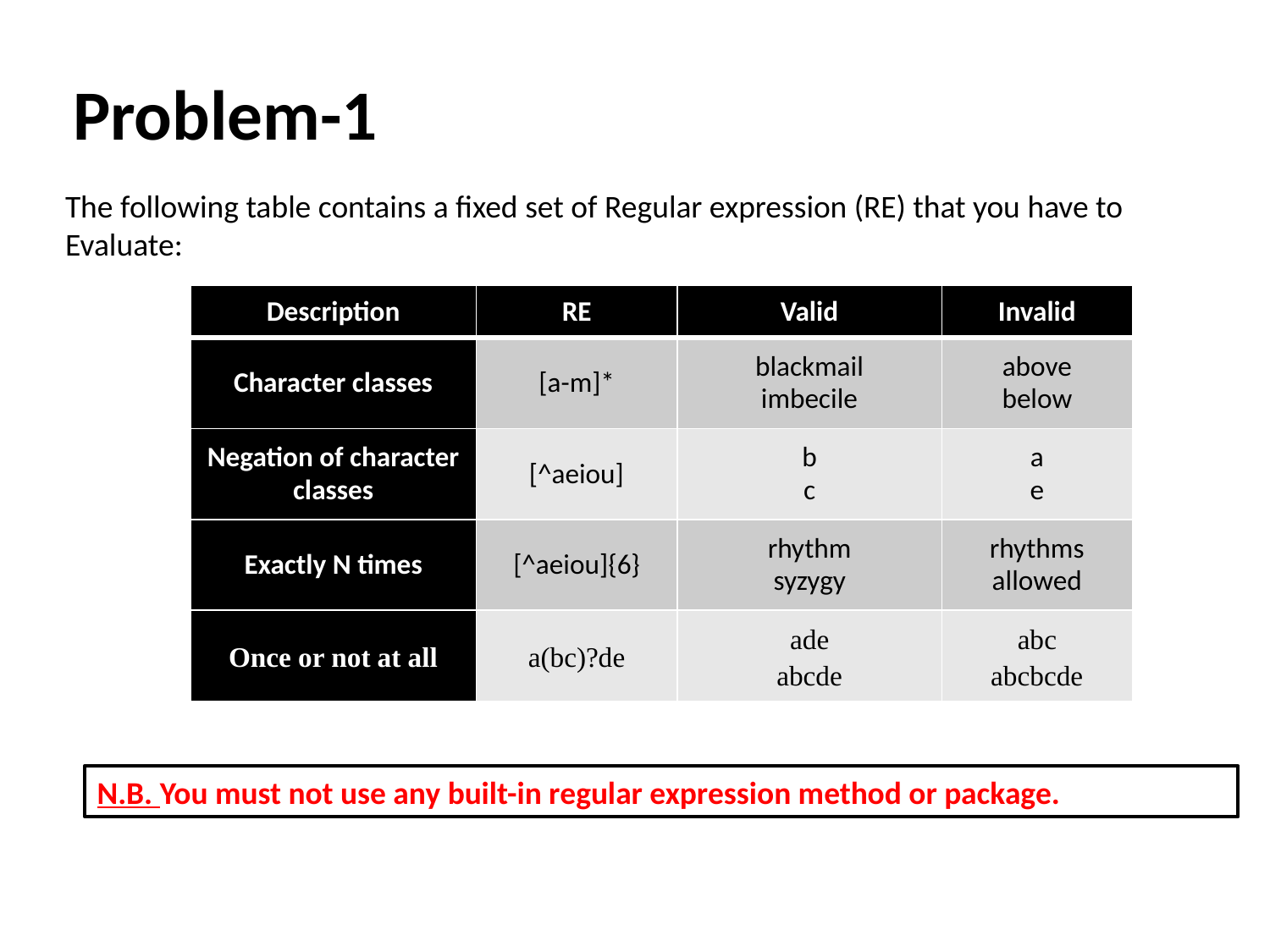

Problem-1
The following table contains a fixed set of Regular expression (RE) that you have to Evaluate:

| Description | RE | Valid | Invalid |
| --- | --- | --- | --- |
| Character classes | [a-m]\* | blackmail imbecile | above below |
| Negation of character classes | [^aeiou] | b c | a e |
| Exactly N times | [^aeiou]{6} | rhythm syzygy | rhythms allowed |
| Once or not at all | a(bc)?de | ade abcde | abc abcbcde |
N.B. You must not use any built-in regular expression method or package.